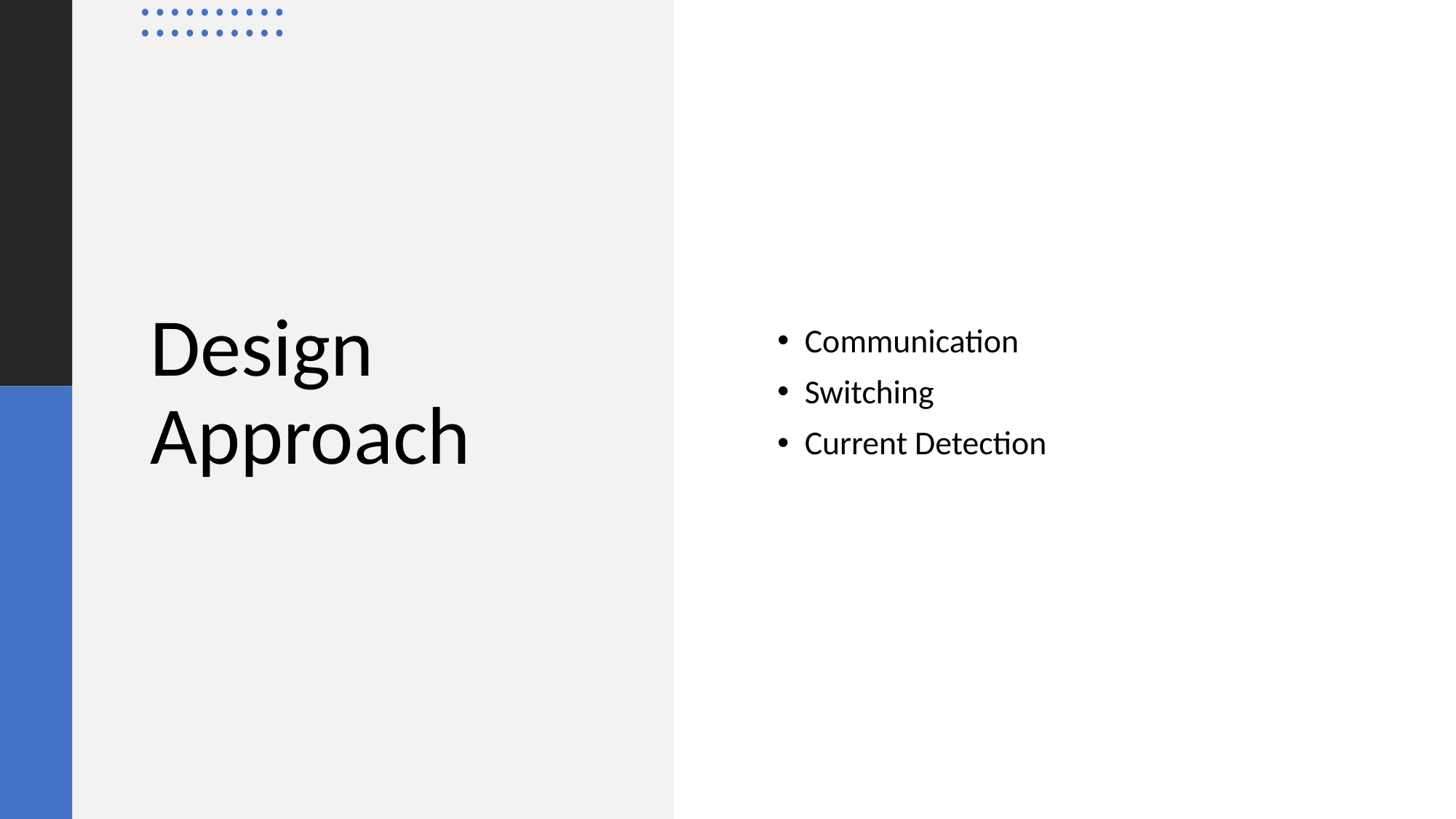

Communication
Switching
Current Detection
# Design Approach